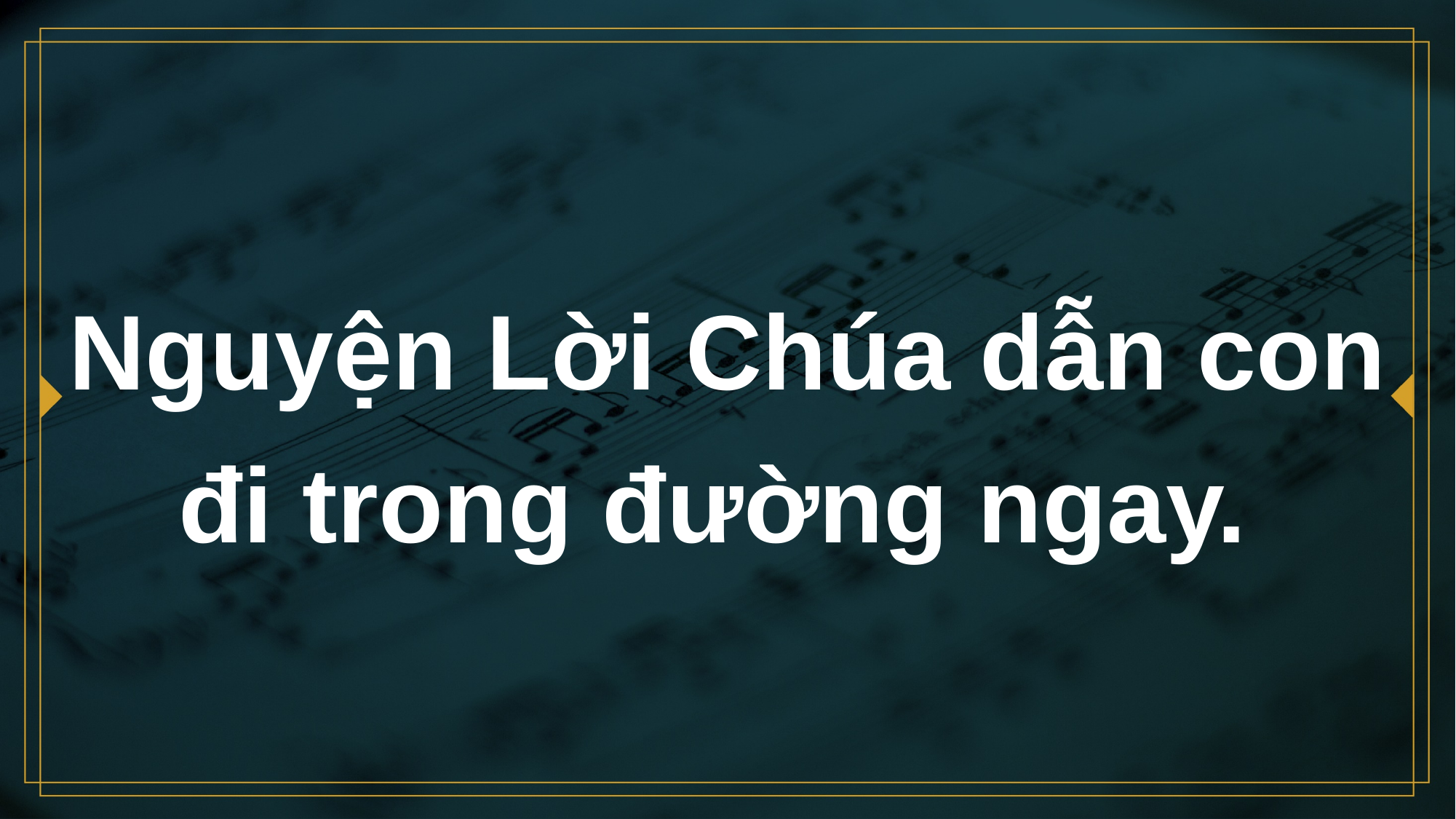

# Nguyện Lời Chúa dẫn con đi trong đường ngay.